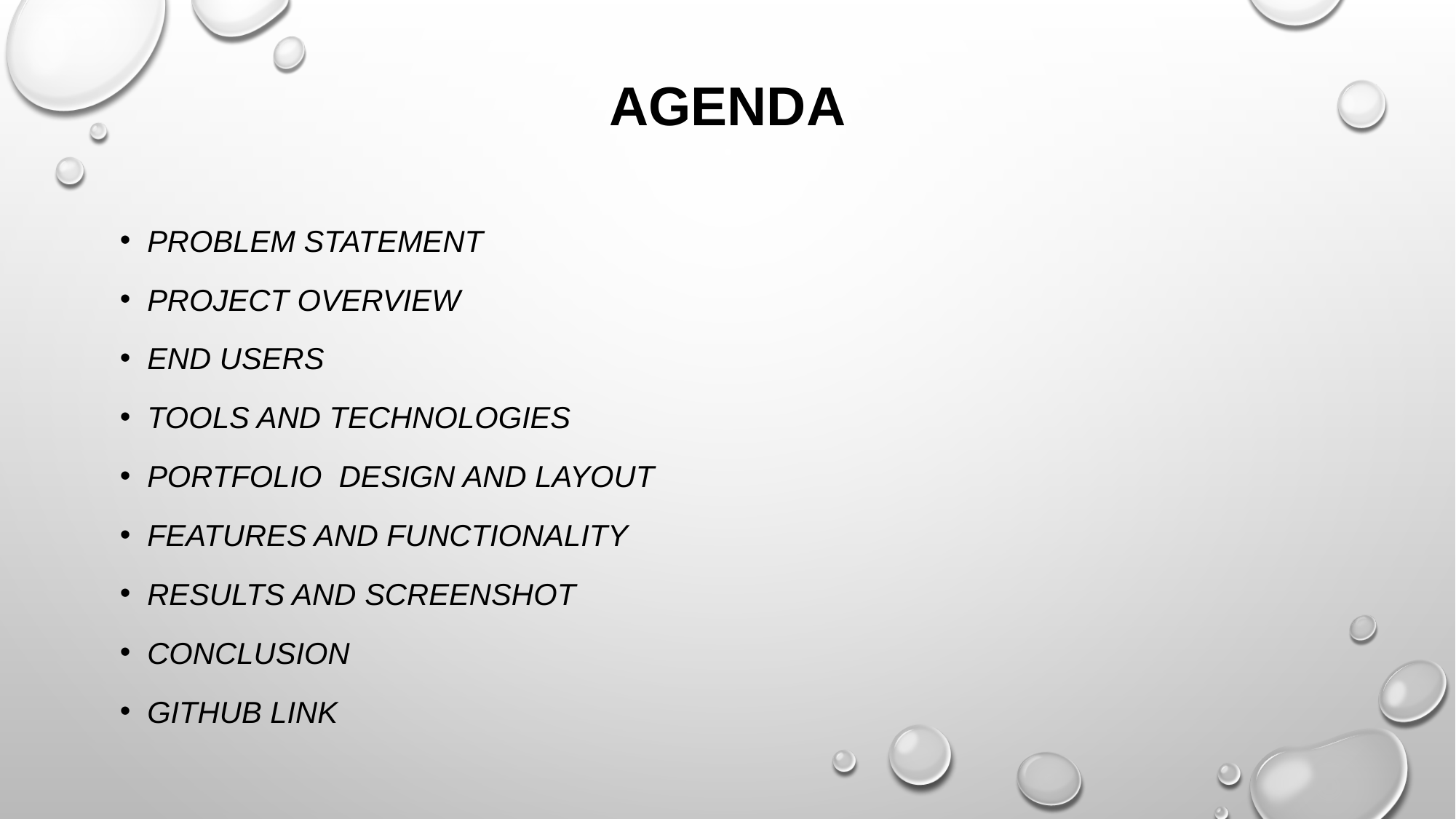

# Agenda
Problem statement
PROJEct Overview
END Users
Tools and technologies
PORTFolio  Design and layout
Features and functionality
Results and screenshot
Conclusion
GITHUB lINK